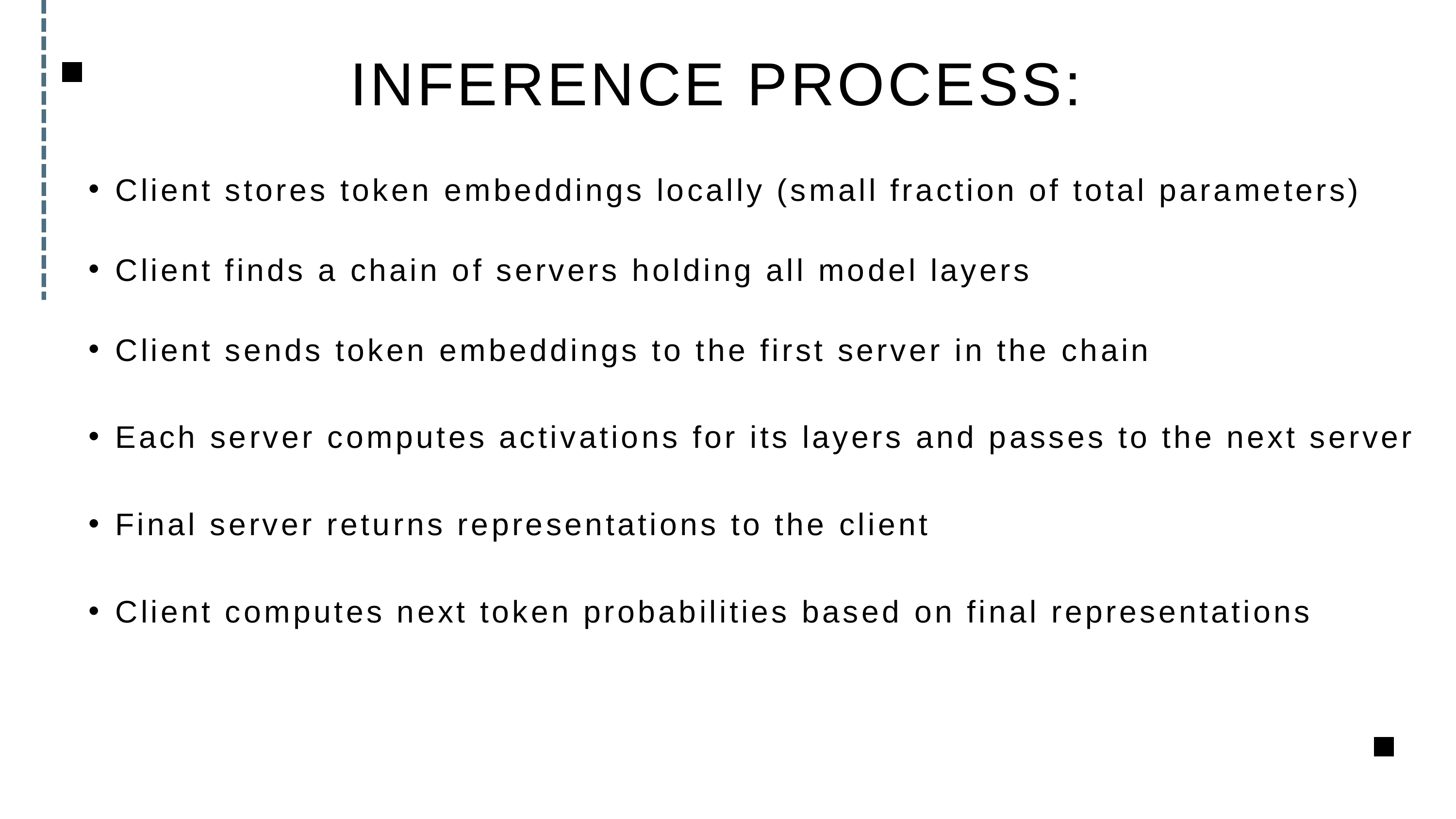

INFERENCE PROCESS:

Client stores token embeddings locally (small fraction of total parameters)
Client finds a chain of servers holding all model layers
Client sends token embeddings to the first server in the chain

Each server computes activations for its layers and passes to the next server

Final server returns representations to the client

Client computes next token probabilities based on final representations